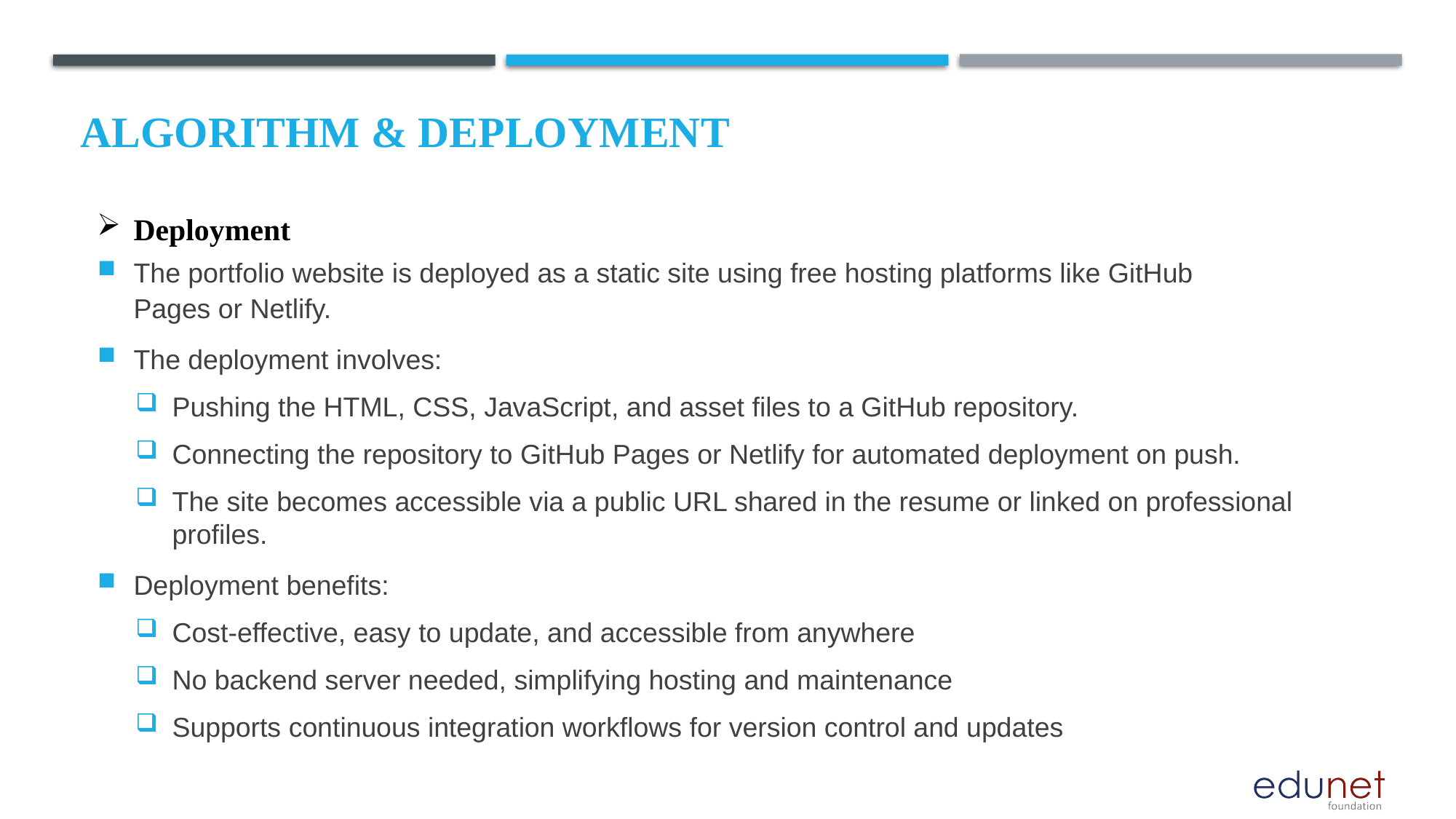

# Algorithm & Deployment
Deployment
The portfolio website is deployed as a static site using free hosting platforms like GitHub Pages or Netlify.
The deployment involves:
Pushing the HTML, CSS, JavaScript, and asset files to a GitHub repository.
Connecting the repository to GitHub Pages or Netlify for automated deployment on push.
The site becomes accessible via a public URL shared in the resume or linked on professional profiles.
Deployment benefits:
Cost-effective, easy to update, and accessible from anywhere
No backend server needed, simplifying hosting and maintenance
Supports continuous integration workflows for version control and updates